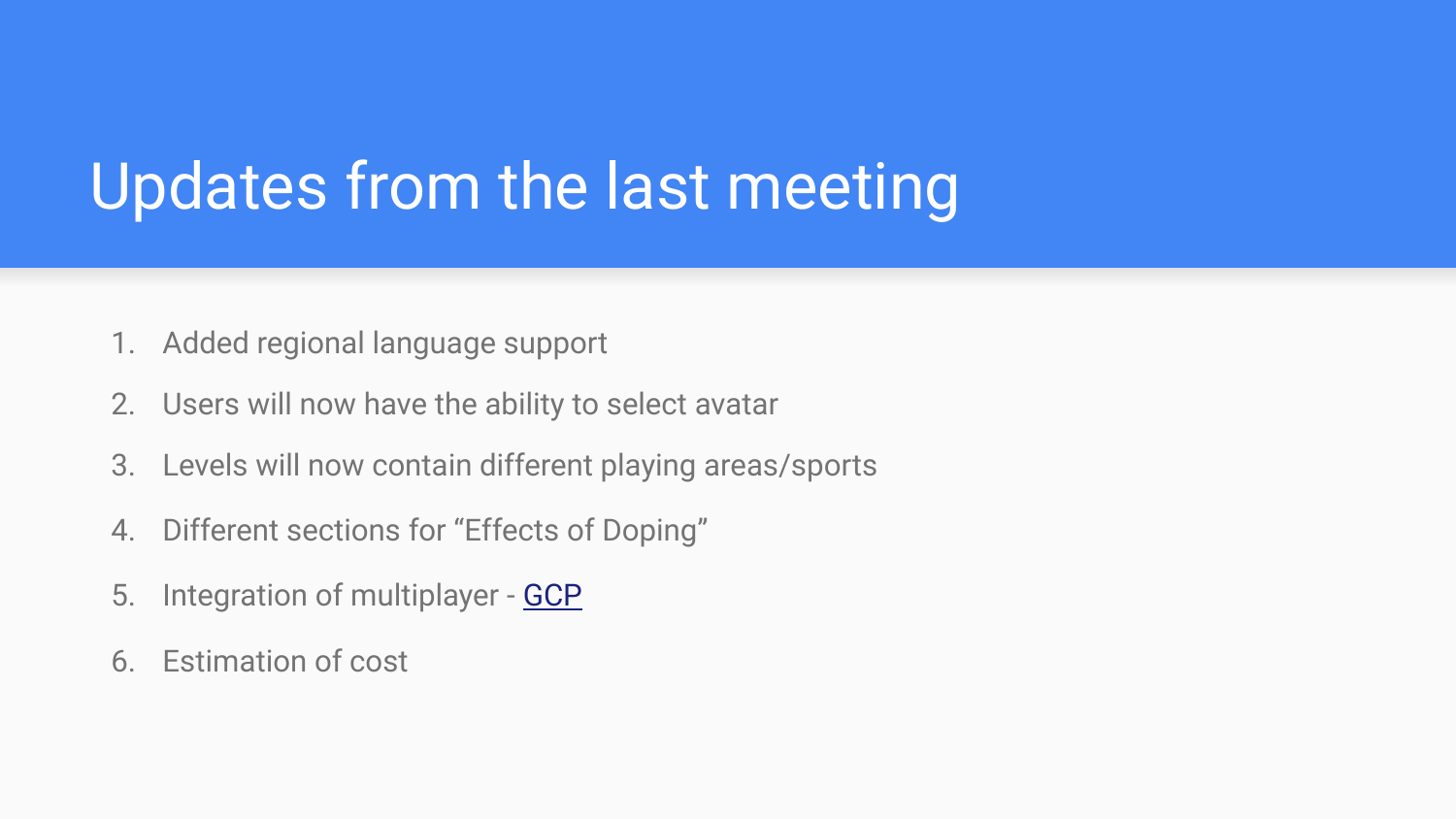

# Updates from the last meeting
Added regional language support
Users will now have the ability to select avatar
Levels will now contain different playing areas/sports
Different sections for “Effects of Doping”
Integration of multiplayer - GCP
Estimation of cost